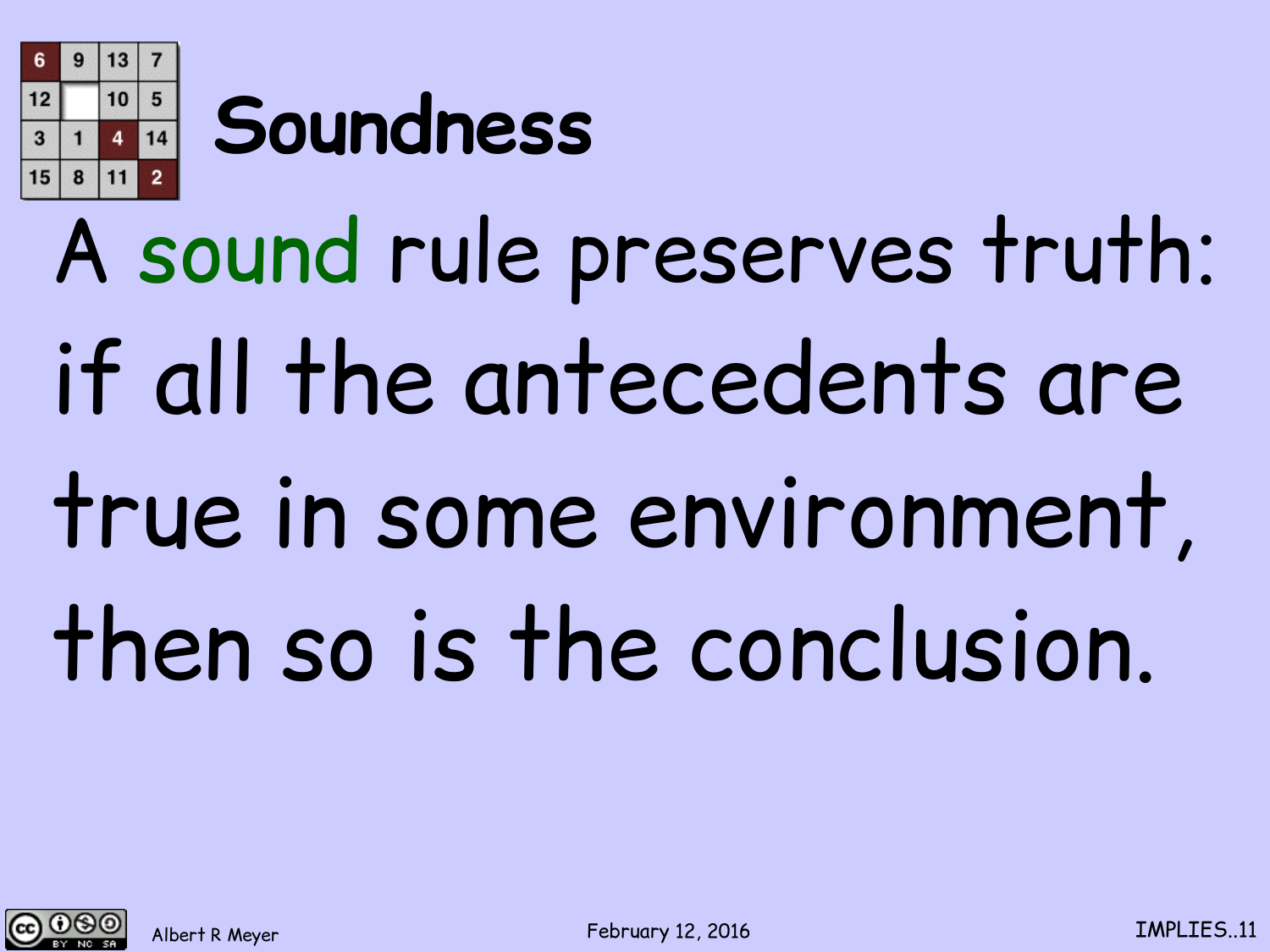

# Soundness
A sound rule preserves truth:
if all the antecedents are
true in some environment,
then so is the conclusion.
IMPLIES..11